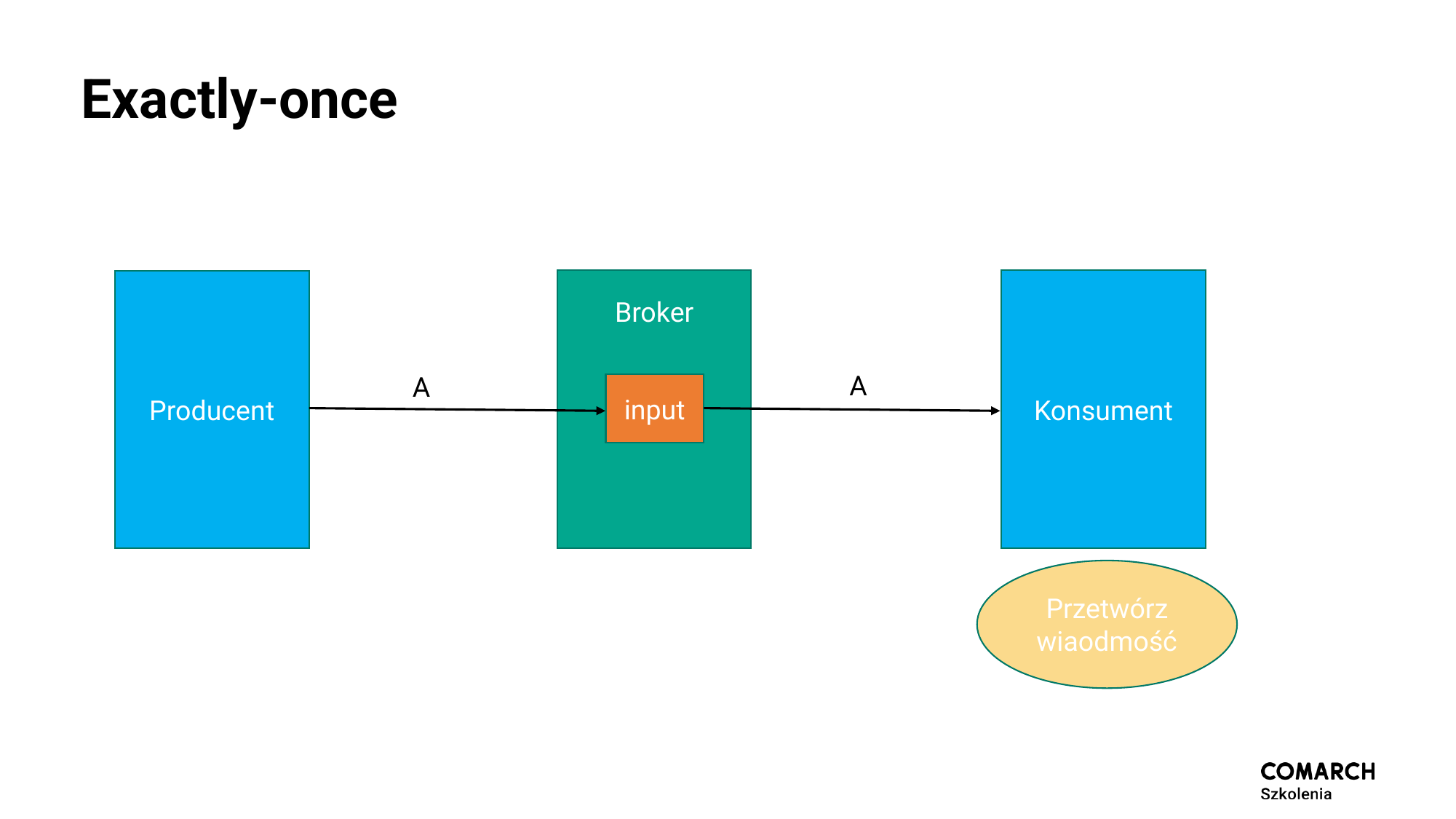

# Exactly-once
Konsument
Broker

Producent
A​
A
input
Przetwórz wiaodmość